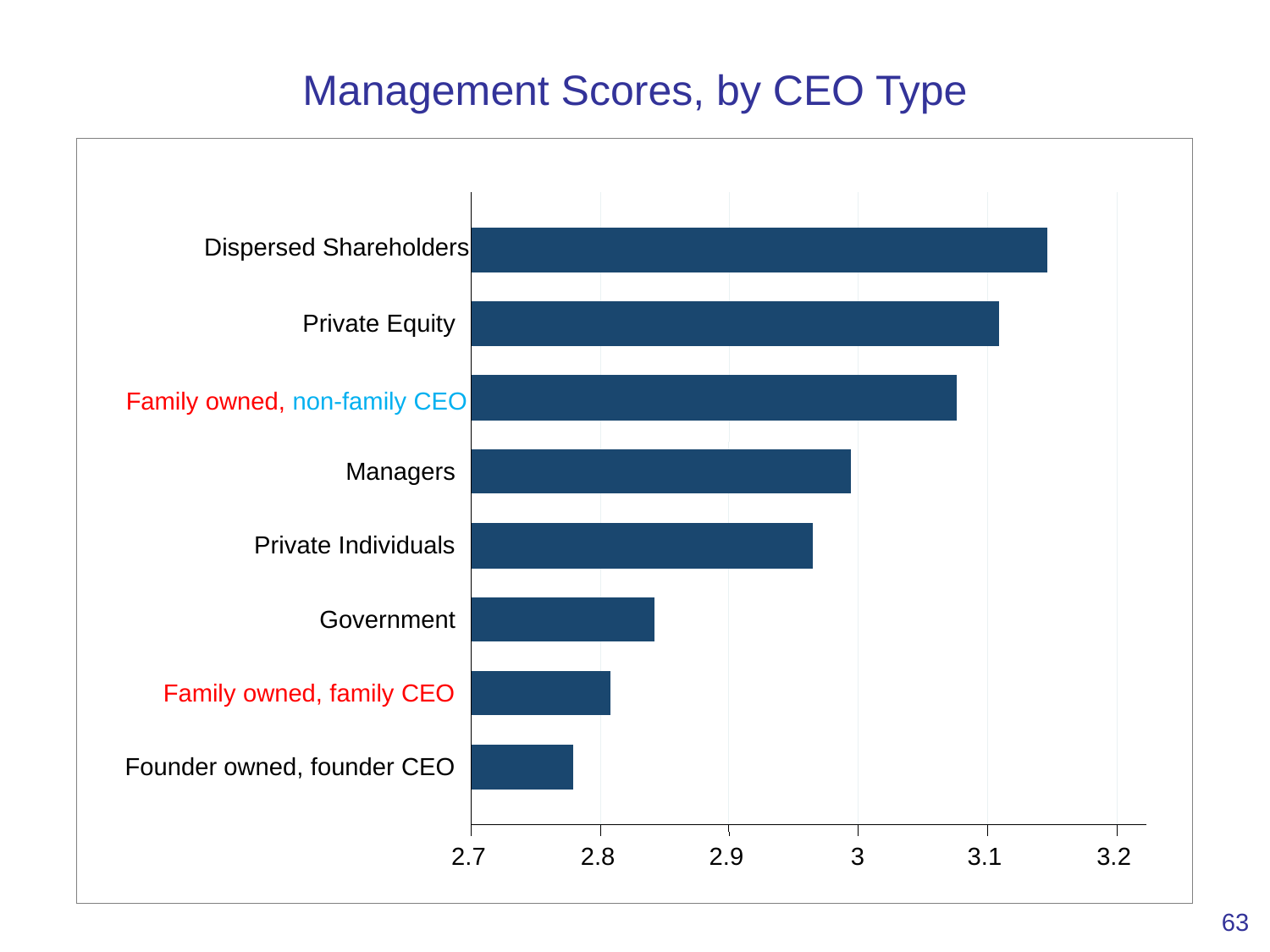

# Management Scores, by CEO Type

Dispersed Shareholders

Private Equity

Family owned, non-family CEO

Managers

Private Individuals

Government

Family owned, family CEO

Founder owned, founder CEO

2.7
2.8
2.9
3
3.1
3.2

63